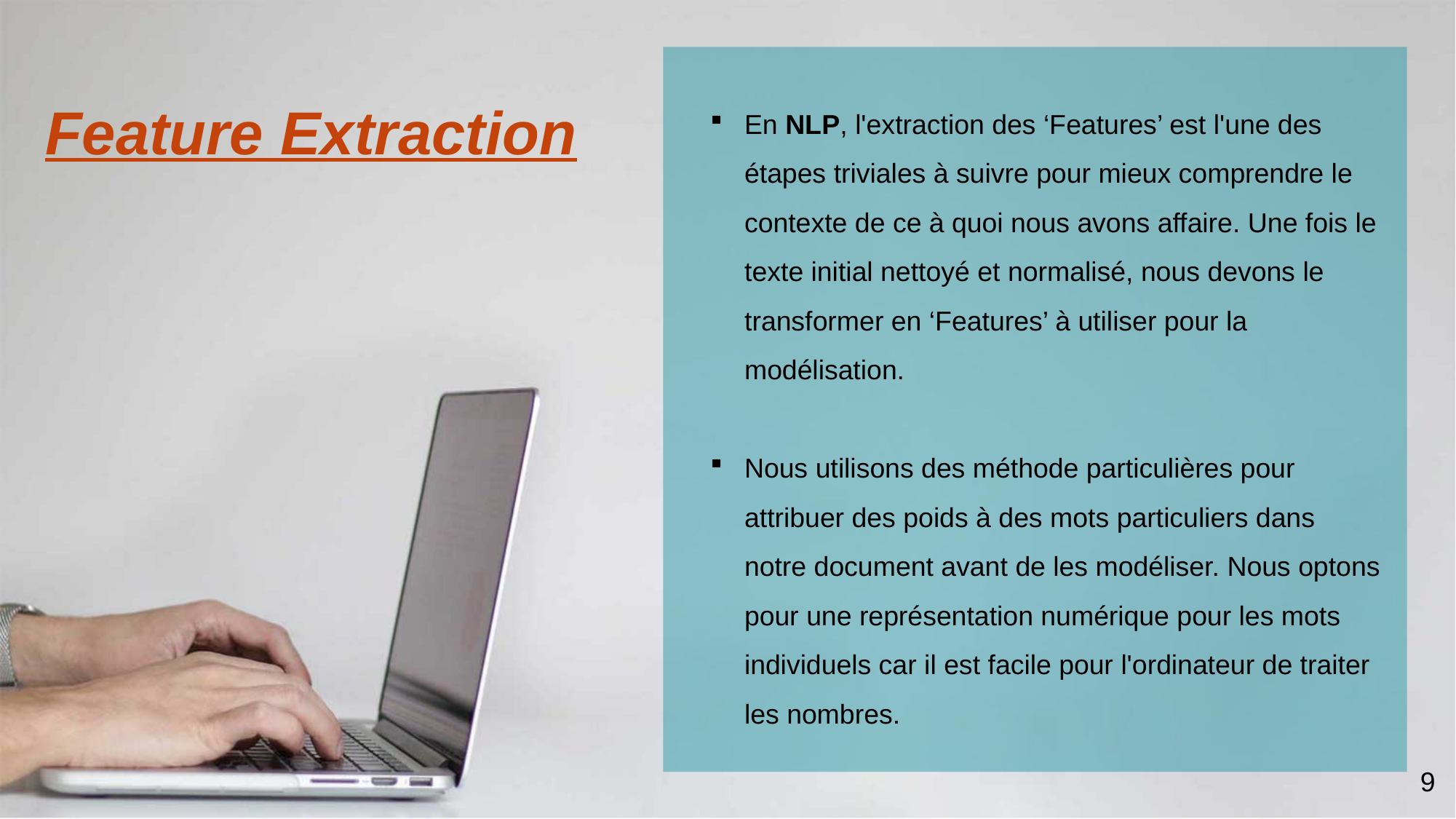

En NLP, l'extraction des ‘Features’ est l'une des étapes triviales à suivre pour mieux comprendre le contexte de ce à quoi nous avons affaire. Une fois le texte initial nettoyé et normalisé, nous devons le transformer en ‘Features’ à utiliser pour la modélisation.

Nous utilisons des méthode particulières pour attribuer des poids à des mots particuliers dans notre document avant de les modéliser. Nous optons pour une représentation numérique pour les mots individuels car il est facile pour l'ordinateur de traiter les nombres.
Feature Extraction
9